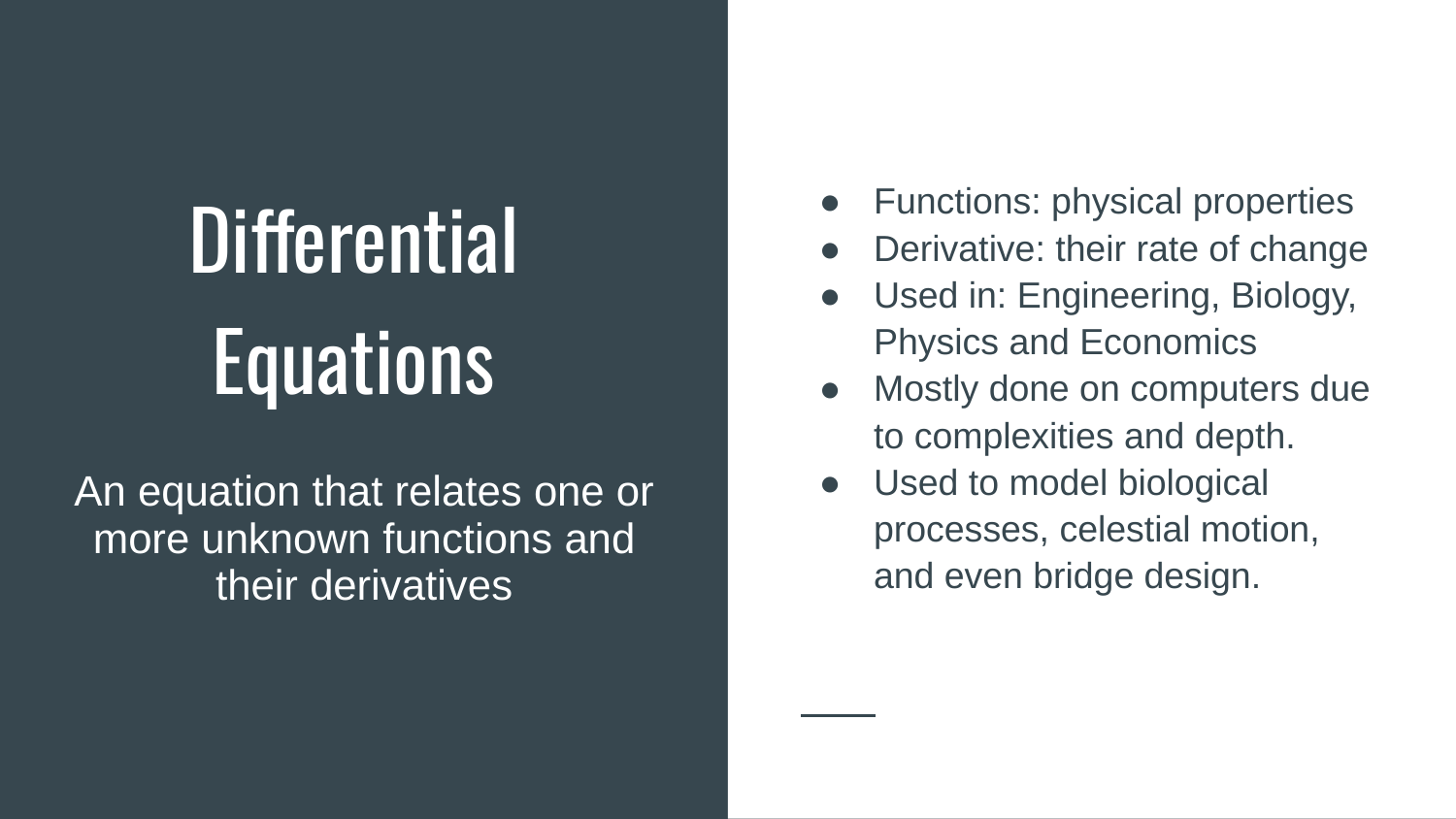

Functions: physical properties
Derivative: their rate of change
Used in: Engineering, Biology, Physics and Economics
Mostly done on computers due to complexities and depth.
Used to model biological processes, celestial motion, and even bridge design.

# Differential Equations
An equation that relates one or more unknown functions and their derivatives